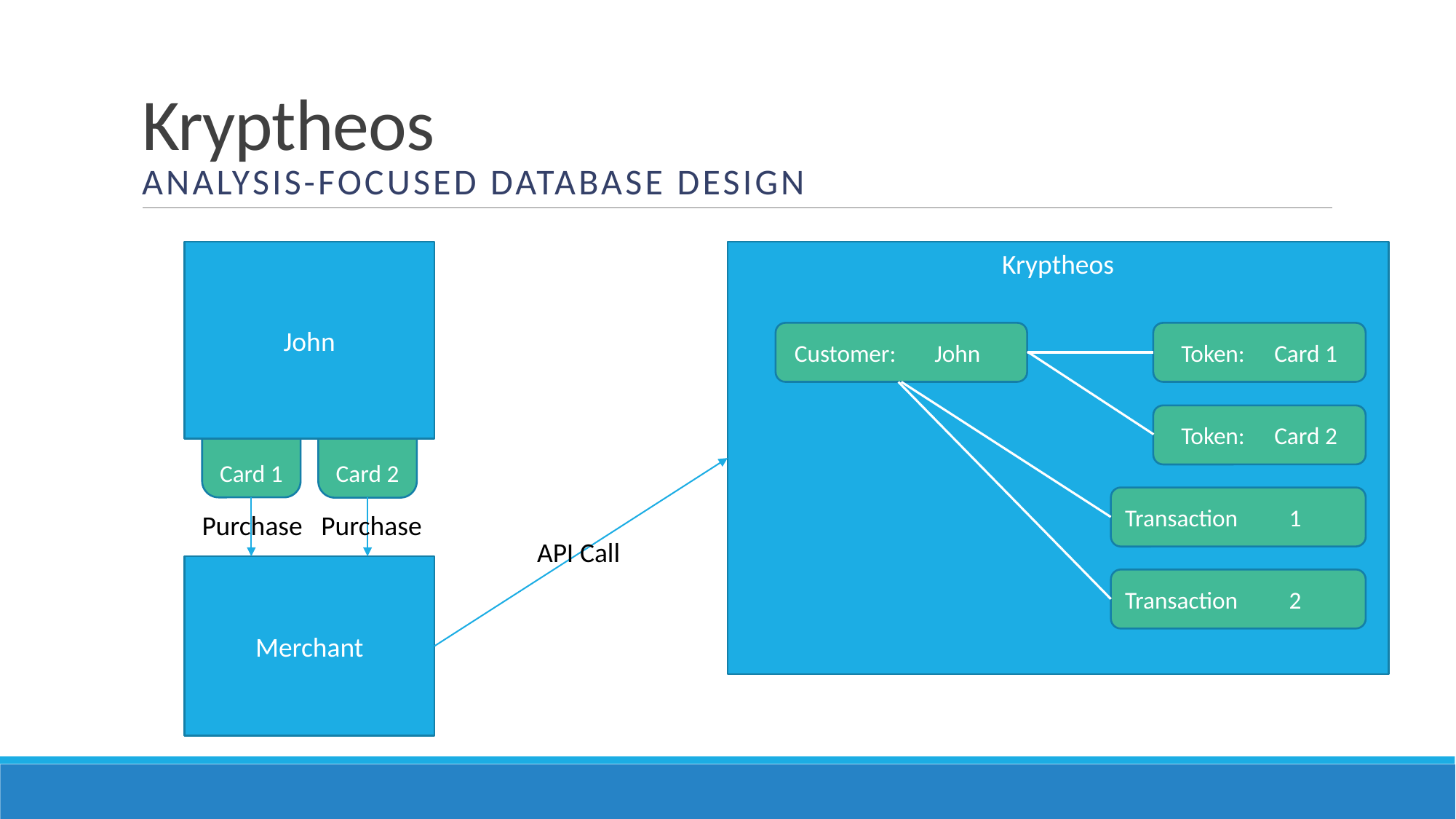

# Kryptheos Analysis-focused database design
John
Kryptheos
Customer:
John
Token:
Card 1
Card 1
Card 2
Token:
Card 2
API Call
Transaction 1
Purchase
Purchase
Merchant
Transaction 2